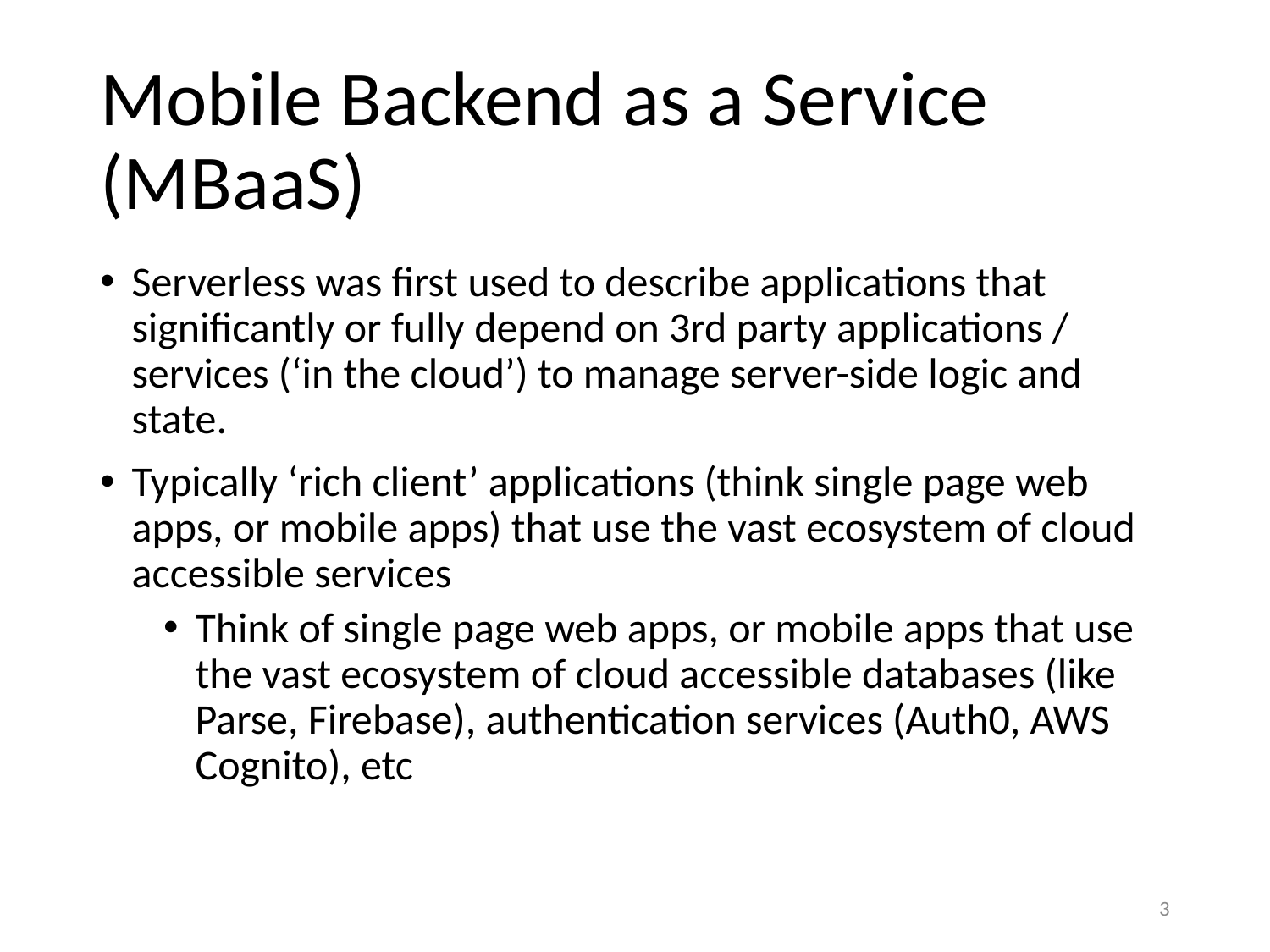

# Mobile Backend as a Service (MBaaS)
Serverless was first used to describe applications that significantly or fully depend on 3rd party applications / services (‘in the cloud’) to manage server-side logic and state.
Typically ‘rich client’ applications (think single page web apps, or mobile apps) that use the vast ecosystem of cloud accessible services
Think of single page web apps, or mobile apps that use the vast ecosystem of cloud accessible databases (like Parse, Firebase), authentication services (Auth0, AWS Cognito), etc

3